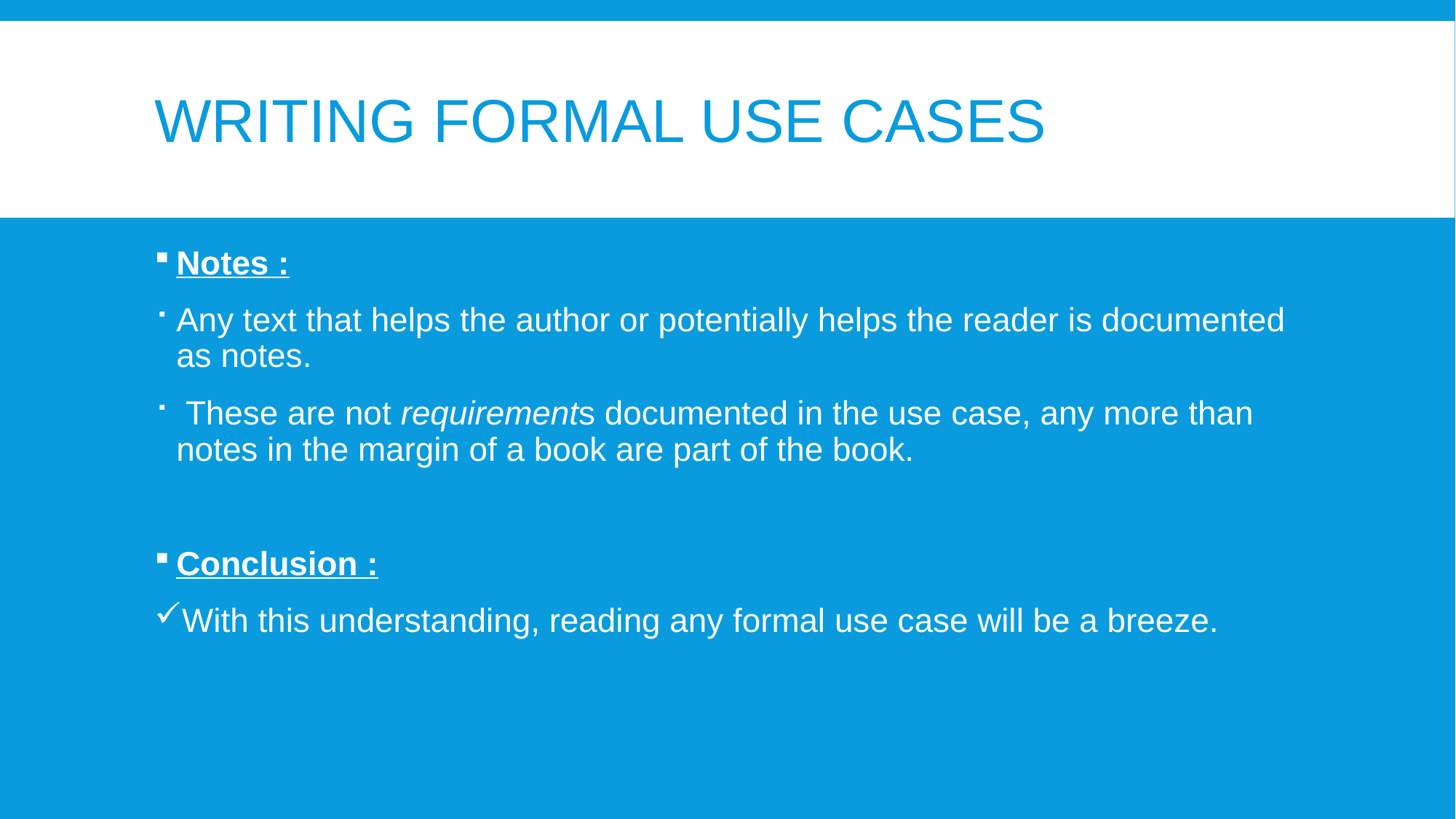

# Writing formal use cases
Notes :
Any text that helps the author or potentially helps the reader is documented as notes.
 These are not requirements documented in the use case, any more than notes in the margin of a book are part of the book.

Conclusion :
With this understanding, reading any formal use case will be a breeze.